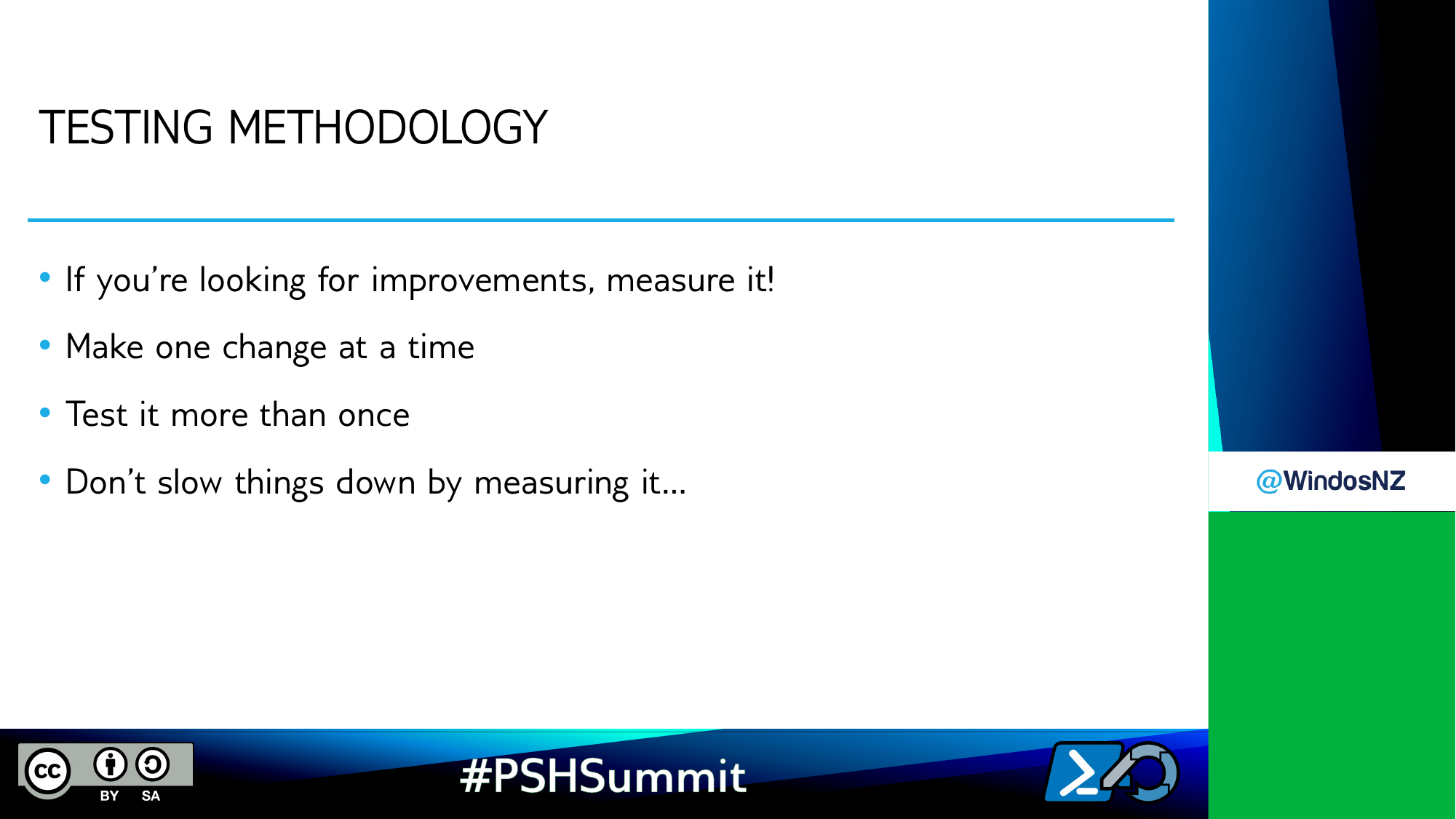

# Testing Methodology
If you’re looking for improvements, measure it!
Make one change at a time
Test it more than once
Don’t slow things down by measuring it…